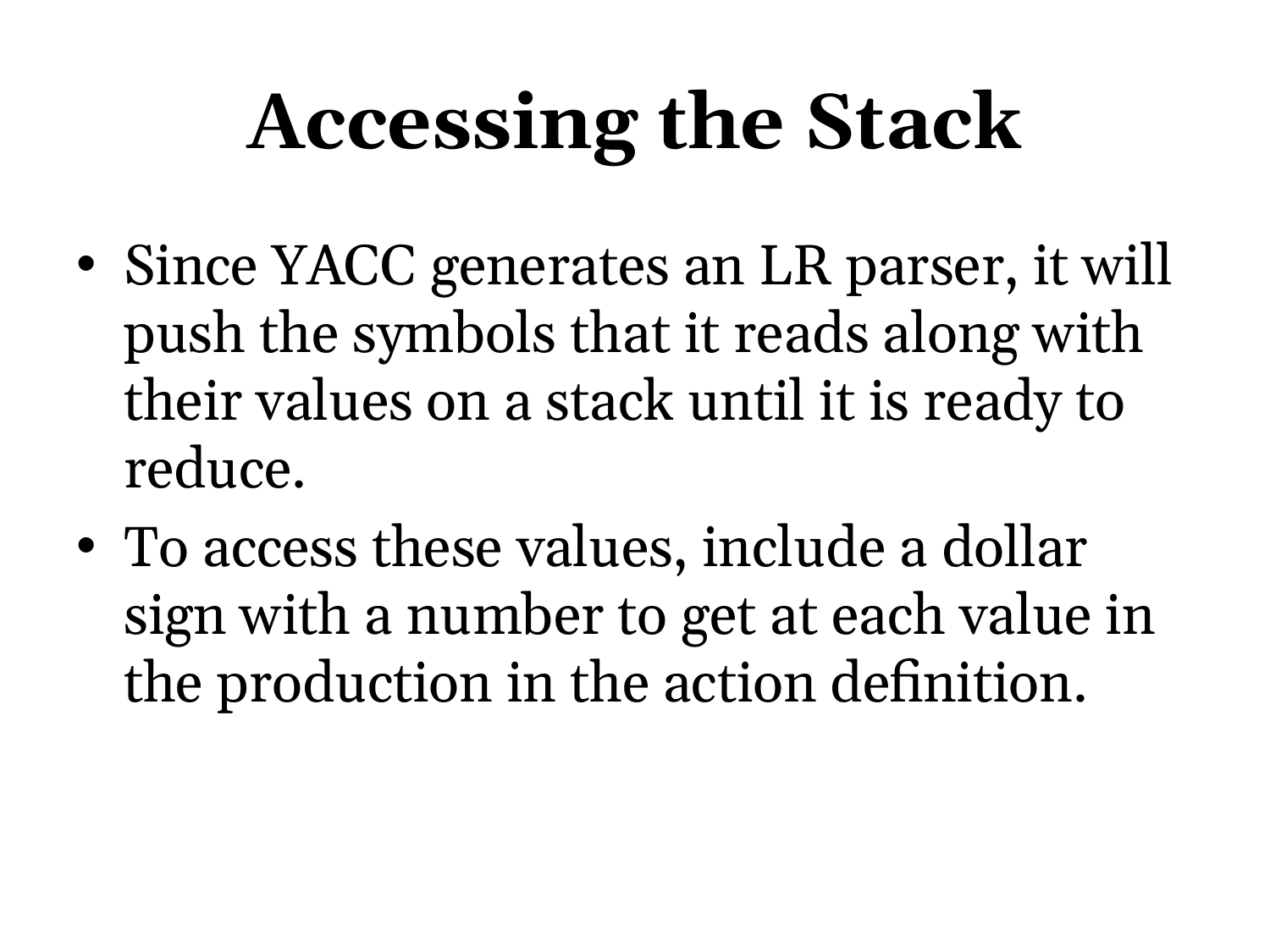

# Accessing the Stack
Since YACC generates an LR parser, it will push the symbols that it reads along with their values on a stack until it is ready to reduce.
To access these values, include a dollar sign with a number to get at each value in the production in the action definition.